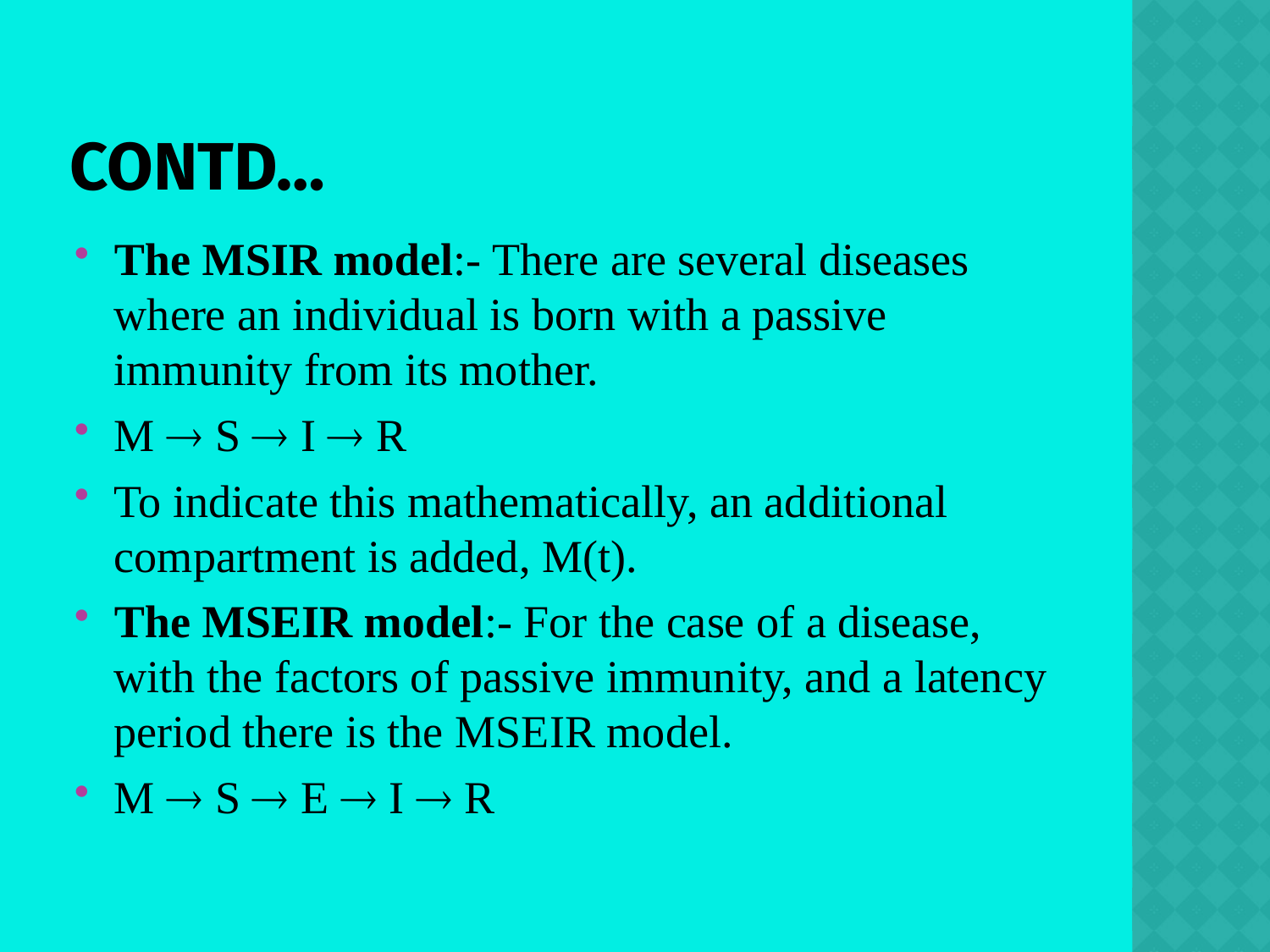

# Contd…
The MSIR model:- There are several diseases where an individual is born with a passive immunity from its mother.
M → S → I → R
To indicate this mathematically, an additional compartment is added, M(t).
The MSEIR model:- For the case of a disease, with the factors of passive immunity, and a latency period there is the MSEIR model.
M → S → E → I → R